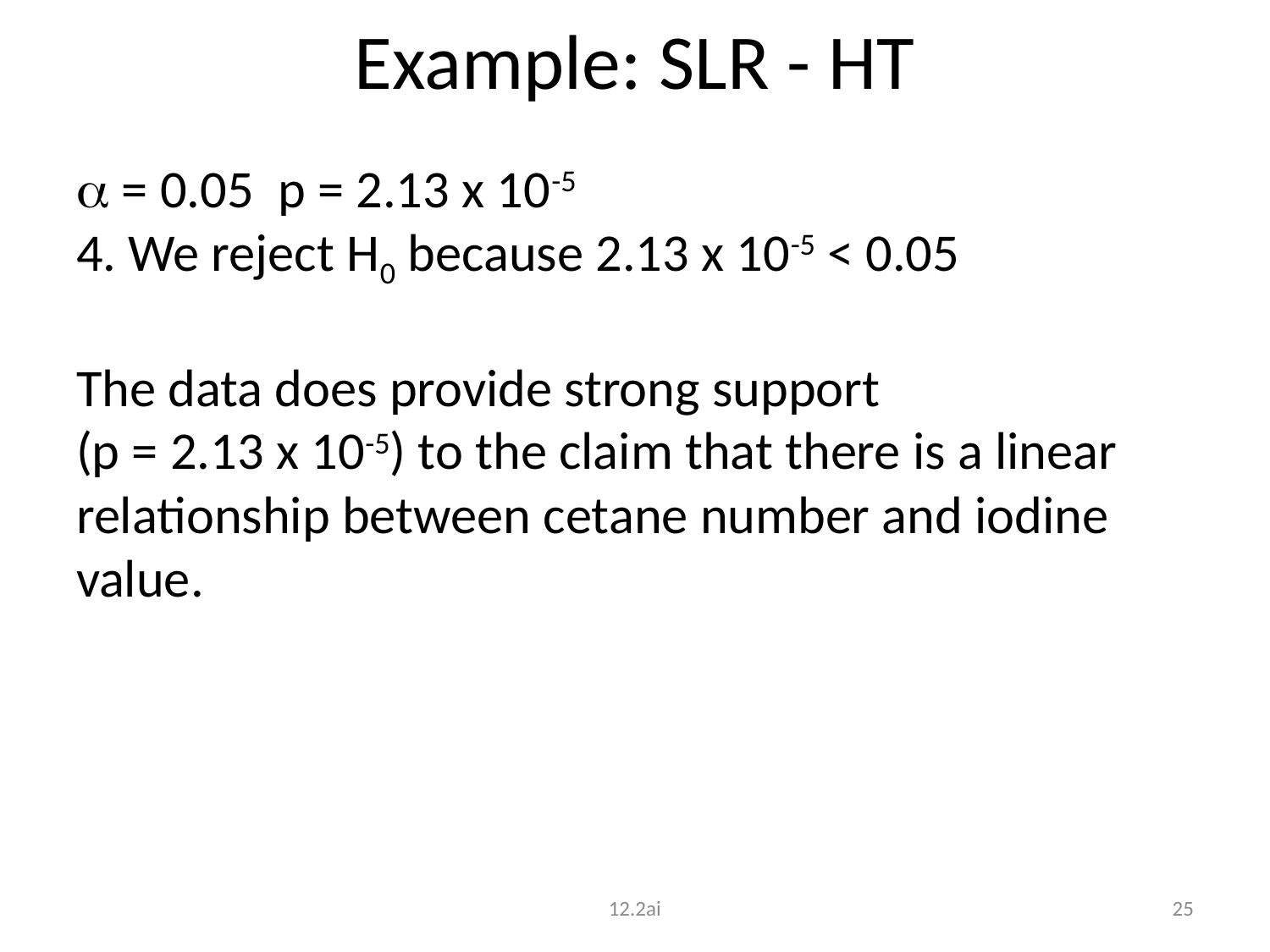

# Example: SLR - HT
α = 0.05  p = 2.13 x 10-5
4. We reject H0 because 2.13 x 10-5 < 0.05

The data does provide strong support
(p = 2.13 x 10-5) to the claim that there is a linear relationship between cetane number and iodine value.
12.2ai
25